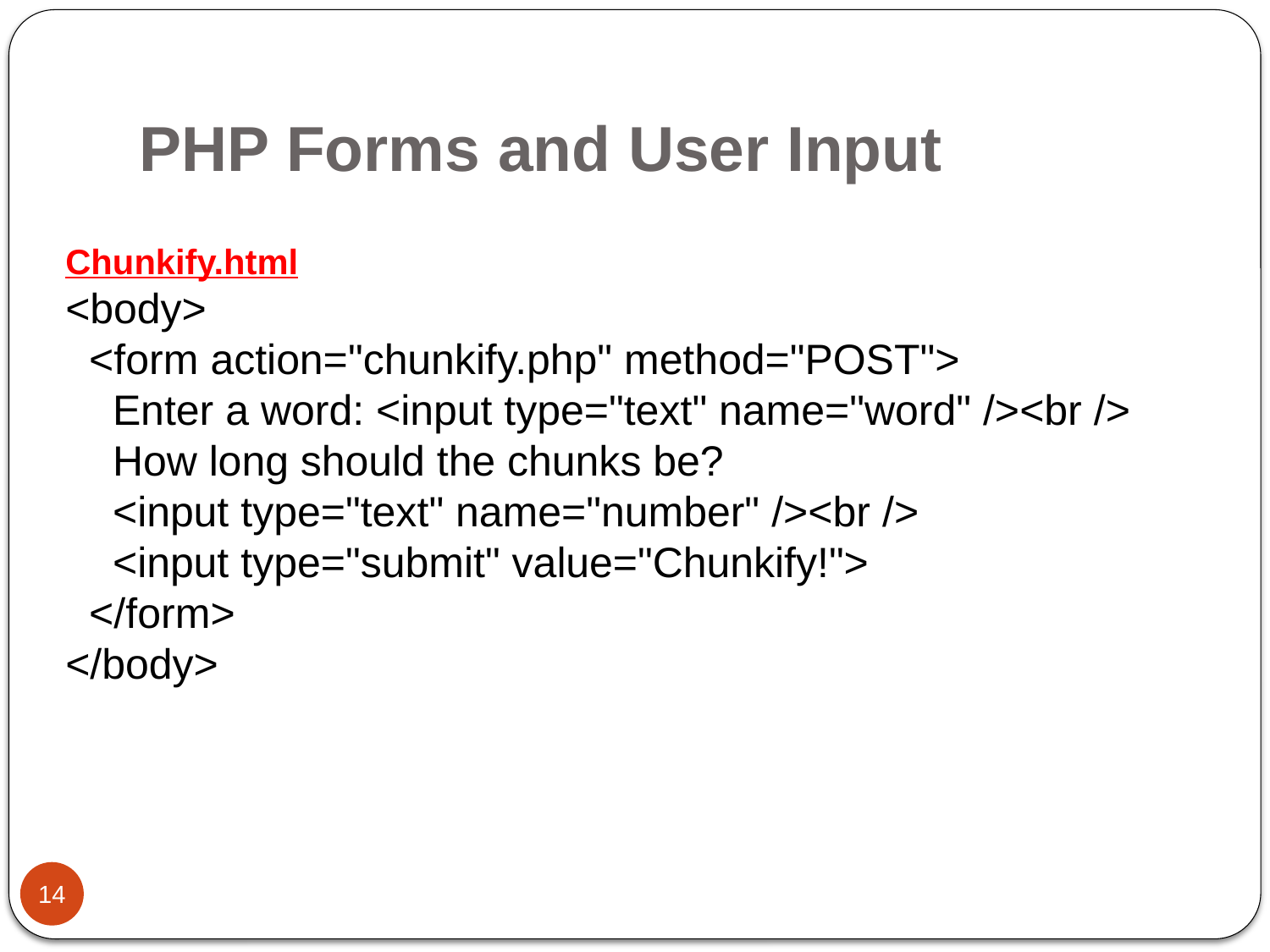

# PHP Forms and User Input
Chunkify.html
<body>
  <form action="chunkify.php" method="POST">
    Enter a word: <input type="text" name="word" /><br />
    How long should the chunks be?
    <input type="text" name="number" /><br />
    <input type="submit" value="Chunkify!">
  </form>
</body>

14